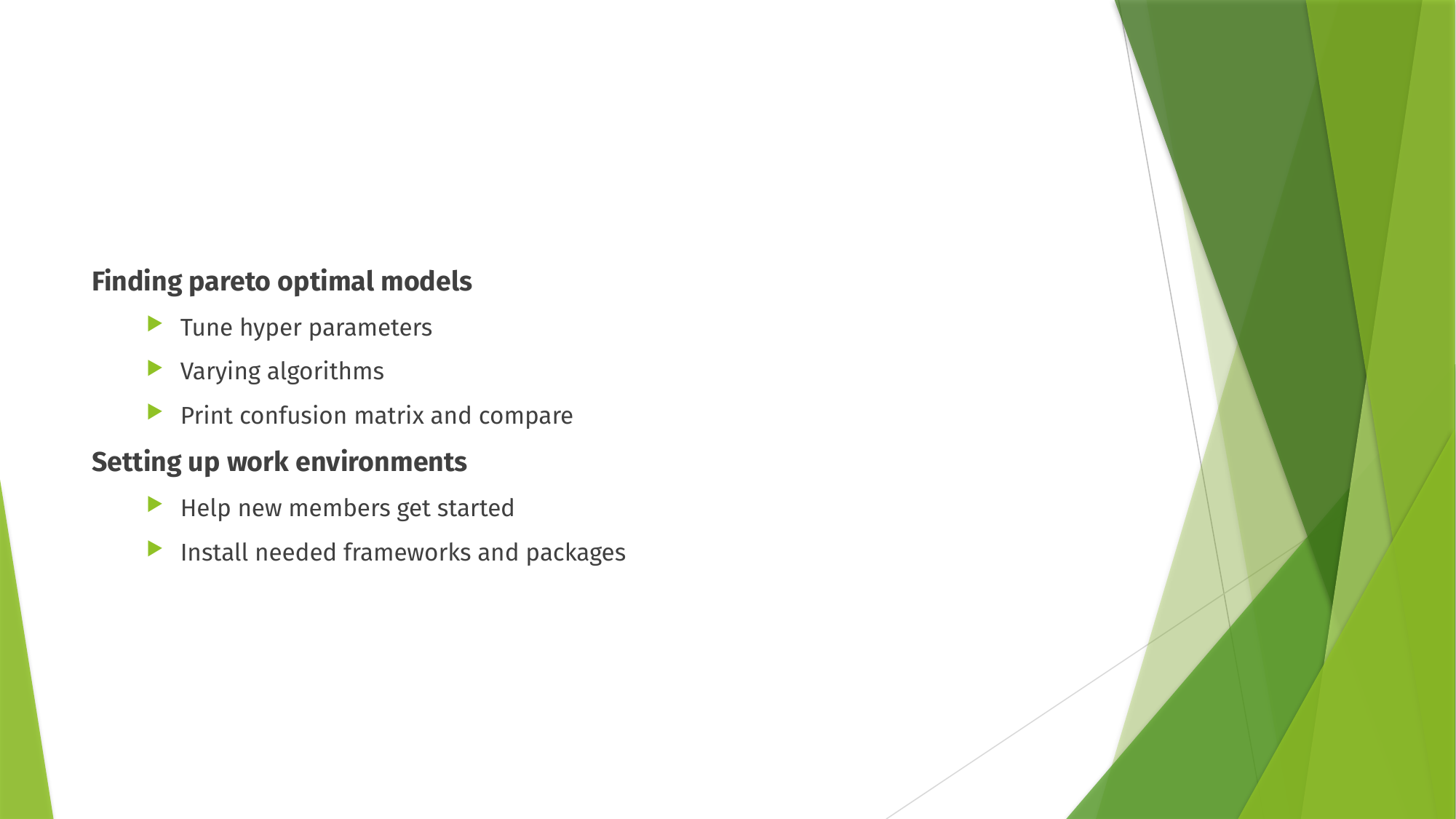

#
Finding pareto optimal models
Tune hyper parameters
Varying algorithms
Print confusion matrix and compare
Setting up work environments
Help new members get started
Install needed frameworks and packages